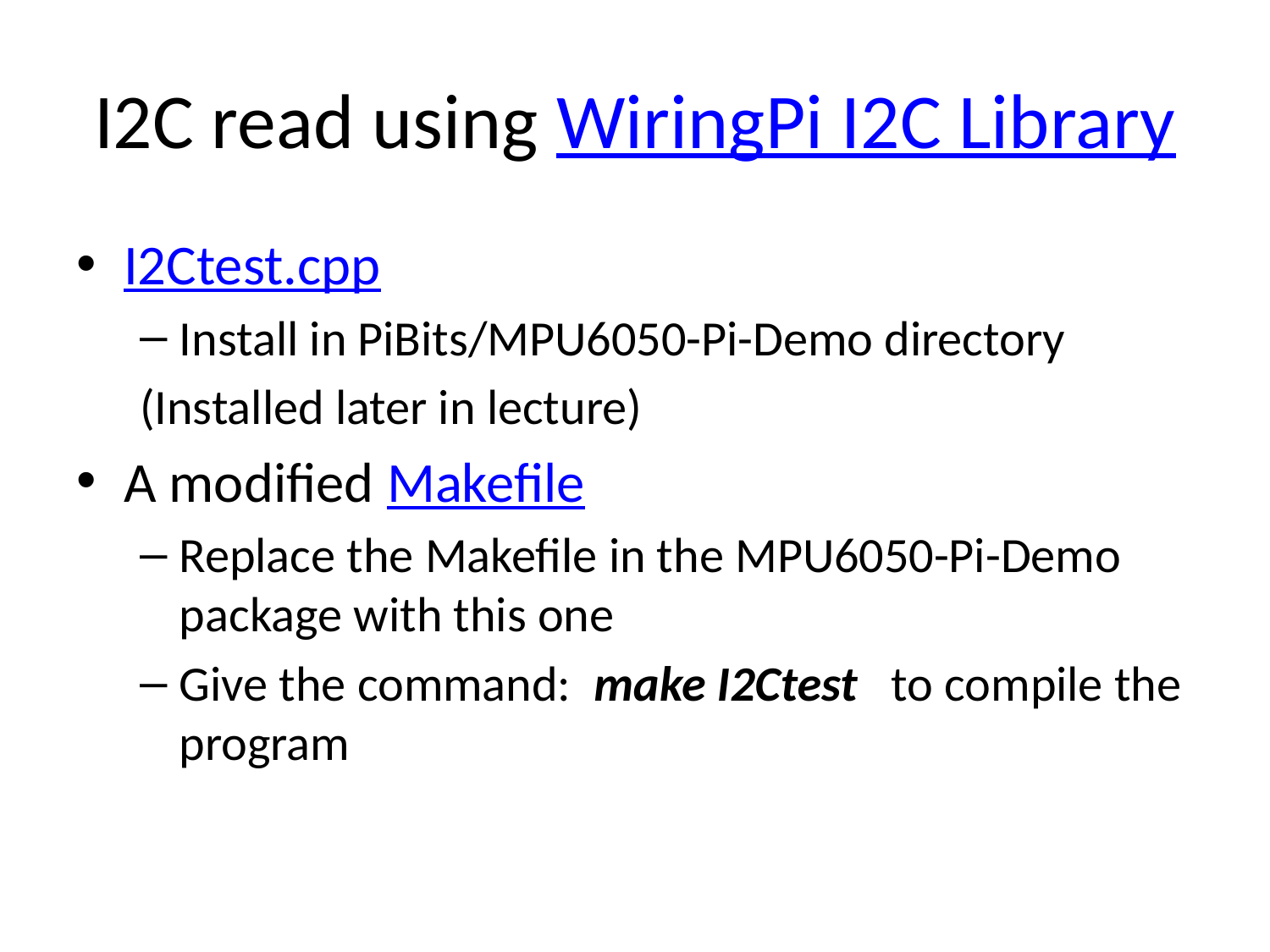

# I2C read using WiringPi I2C Library
I2Ctest.cpp
Install in PiBits/MPU6050-Pi-Demo directory
(Installed later in lecture)
A modified Makefile
Replace the Makefile in the MPU6050-Pi-Demo package with this one
Give the command:  make I2Ctest   to compile the program